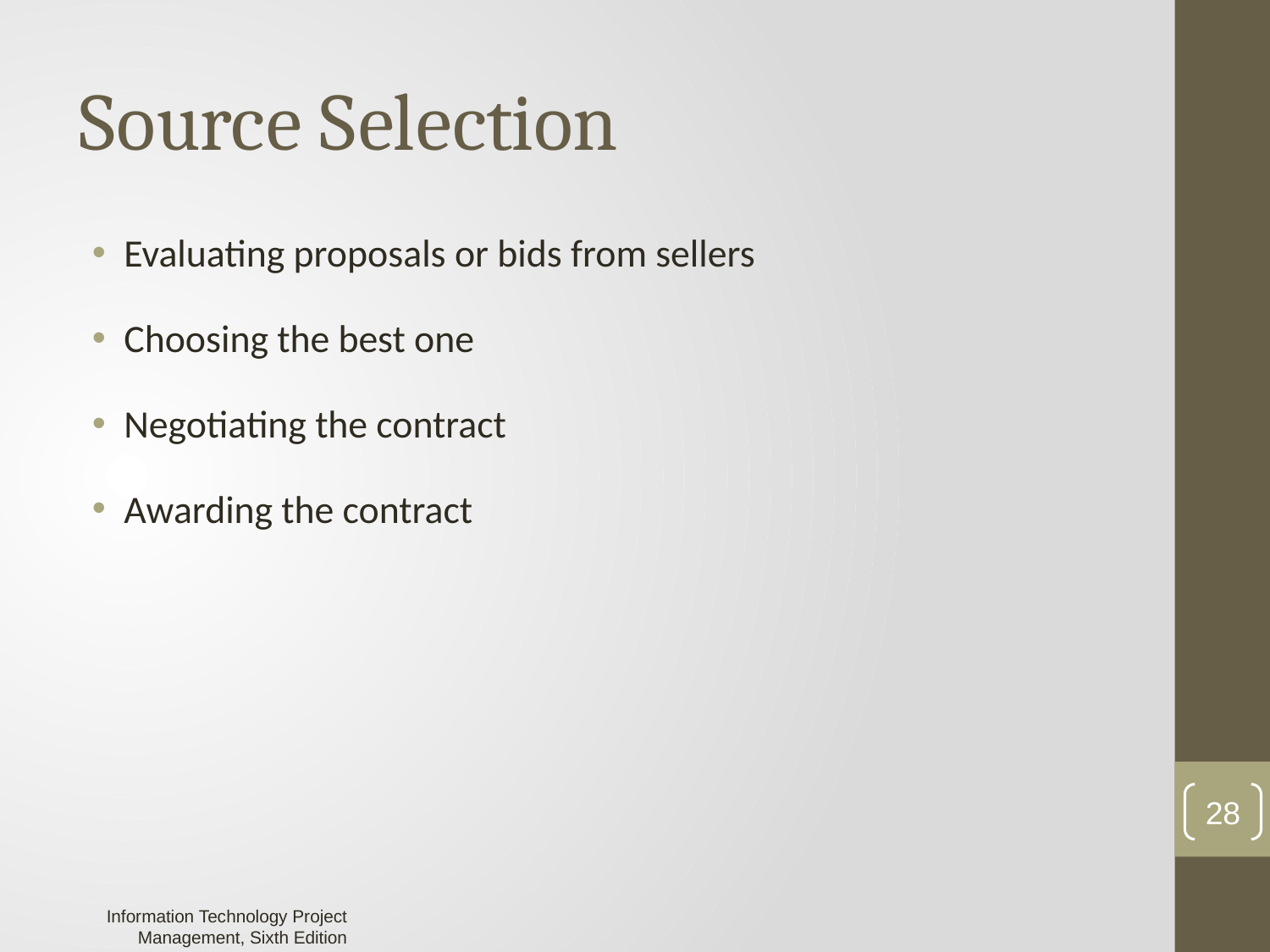

# Source Selection
Evaluating proposals or bids from sellers
Choosing the best one
Negotiating the contract
Awarding the contract
28
Information Technology Project Management, Sixth Edition